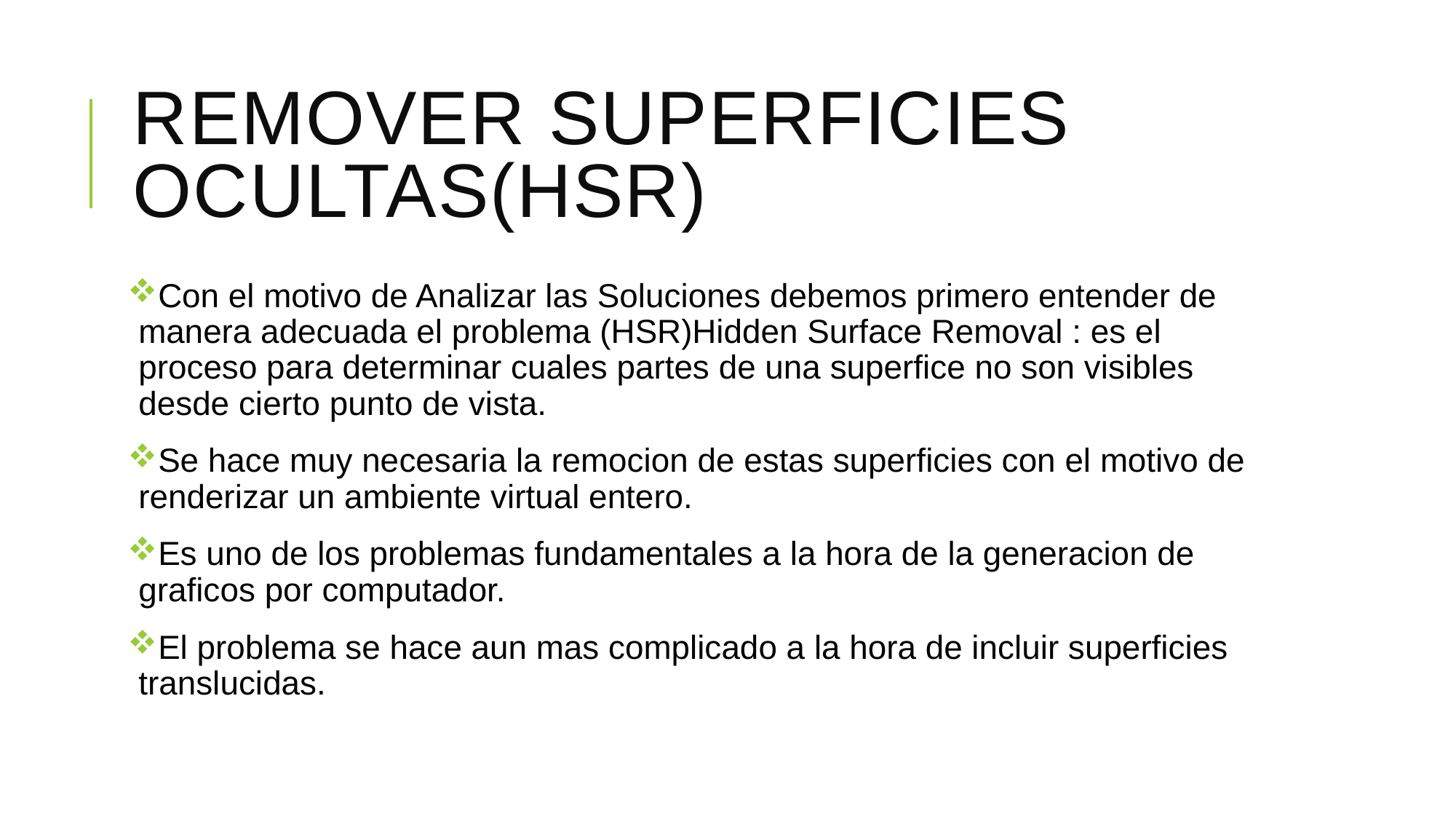

# Remover superficies ocultas(HSR)
Con el motivo de Analizar las Soluciones debemos primero entender de manera adecuada el problema (HSR)Hidden Surface Removal : es el proceso para determinar cuales partes de una superfice no son visibles desde cierto punto de vista.
Se hace muy necesaria la remocion de estas superficies con el motivo de renderizar un ambiente virtual entero.
Es uno de los problemas fundamentales a la hora de la generacion de graficos por computador.
El problema se hace aun mas complicado a la hora de incluir superficies translucidas.